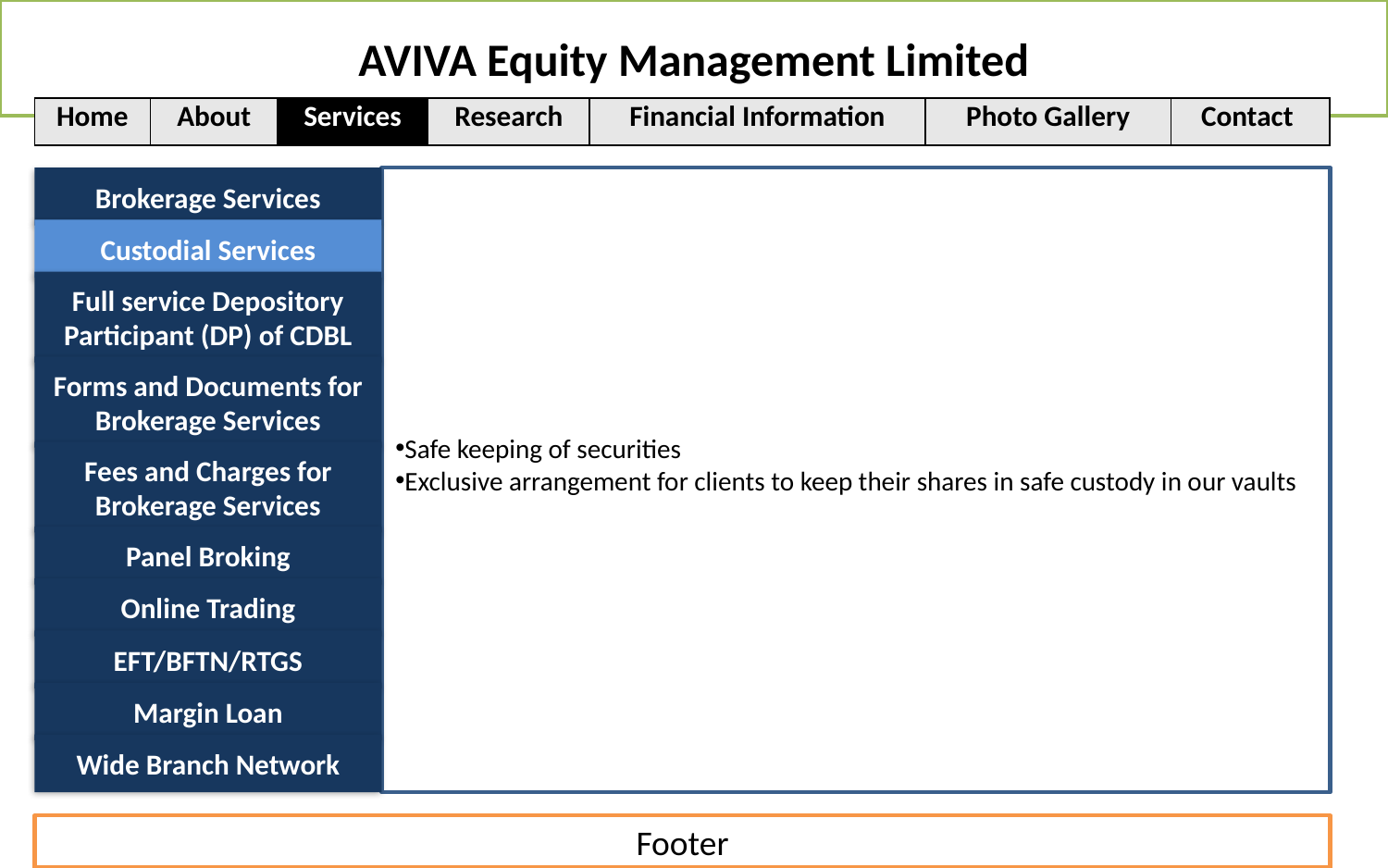

AVIVA Equity Management Limited
| Home | About | Services | Research | Financial Information | Photo Gallery | Contact |
| --- | --- | --- | --- | --- | --- | --- |
Brokerage Services
Safe keeping of securities
Exclusive arrangement for clients to keep their shares in safe custody in our vaults

Custodial Services
Full service Depository Participant (DP) of CDBL
Forms and Documents for Brokerage Services
Fees and Charges for Brokerage Services
Panel Broking
Online Trading
EFT/BFTN/RTGS
Margin Loan
Wide Branch Network
Footer